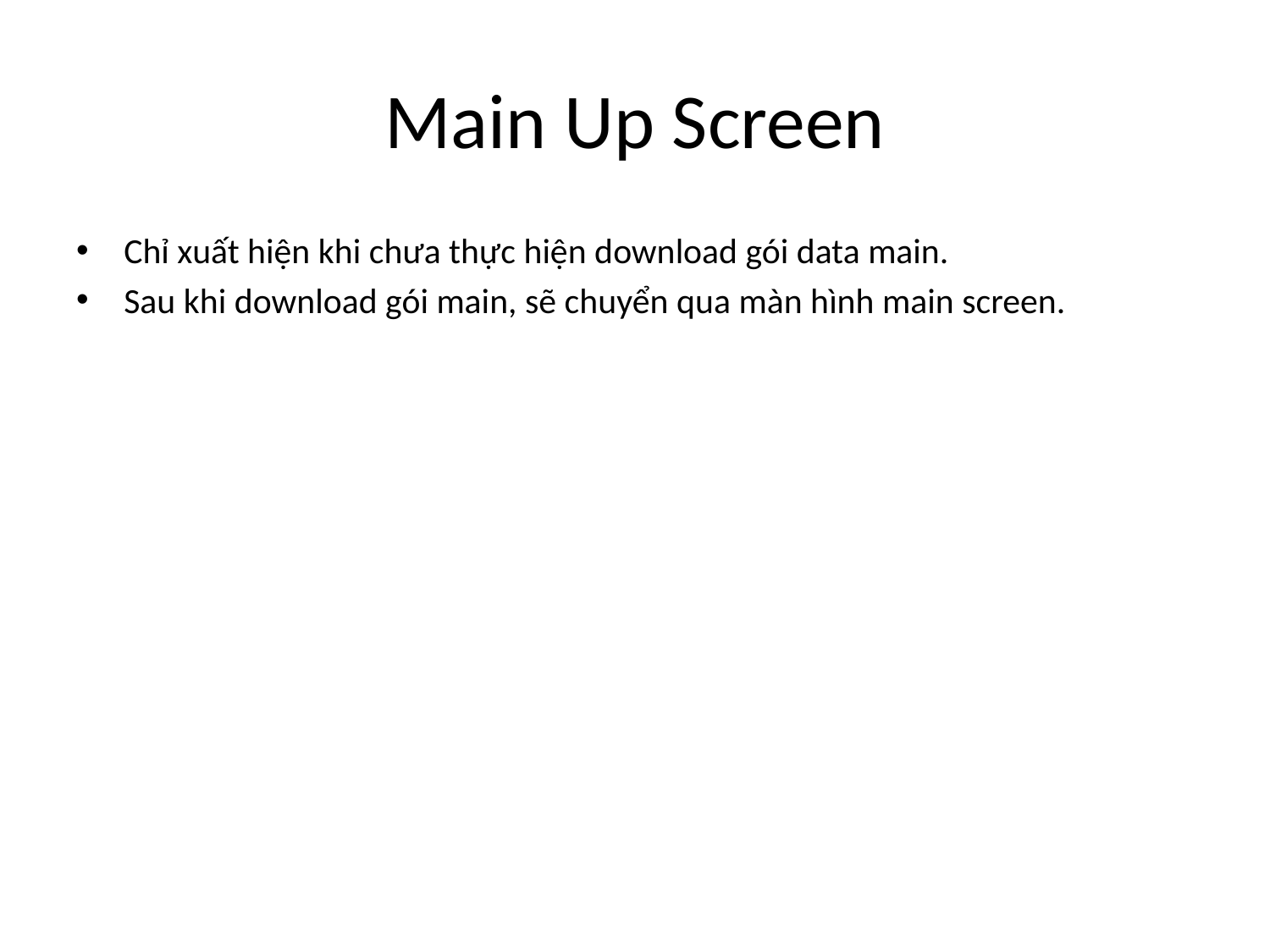

# Main Up Screen
Chỉ xuất hiện khi chưa thực hiện download gói data main.
Sau khi download gói main, sẽ chuyển qua màn hình main screen.